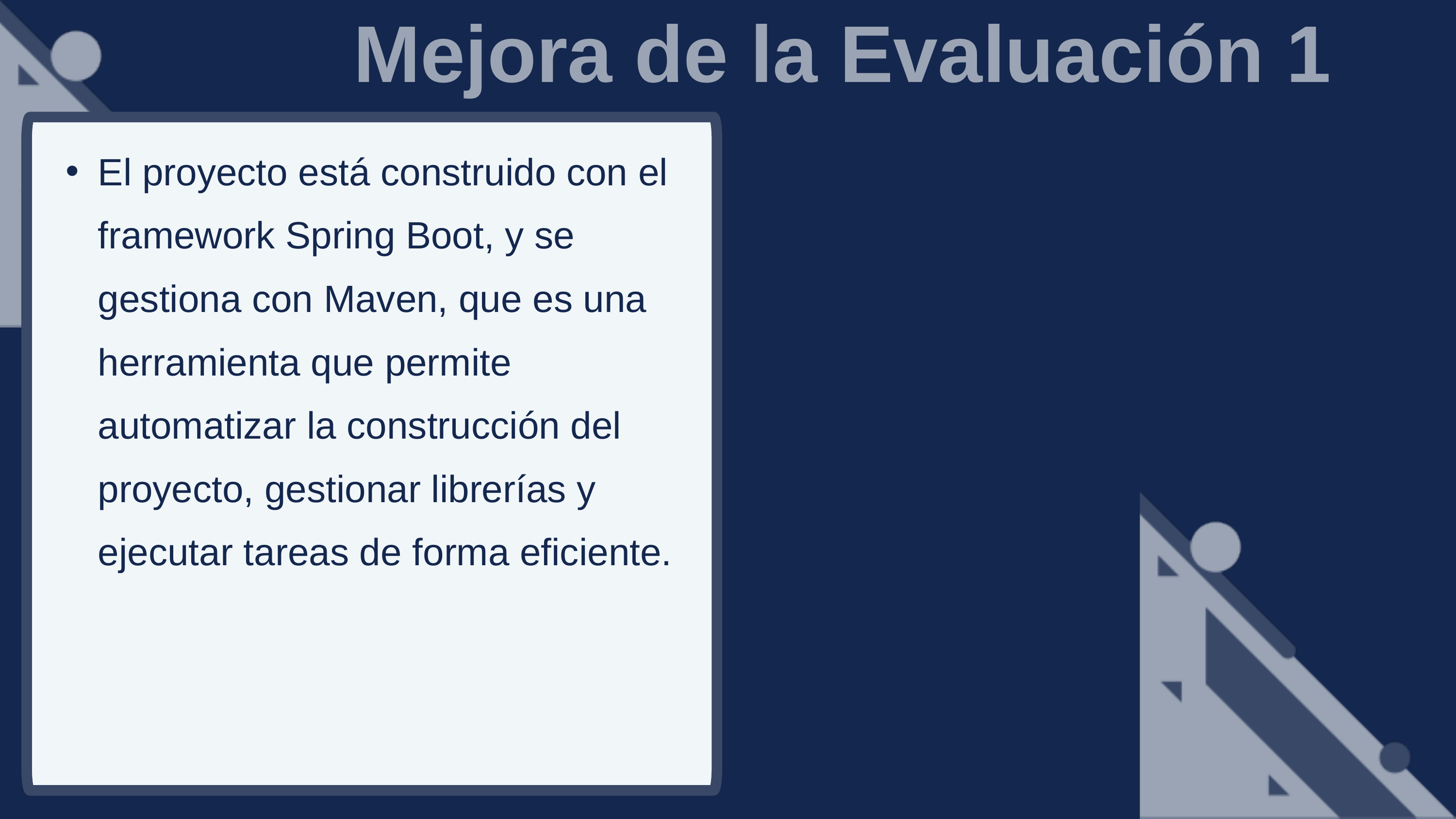

Mejora de la Evaluación 1

El proyecto está construido con el framework Spring Boot, y se gestiona con Maven, que es una herramienta que permite automatizar la construcción del proyecto, gestionar librerías y ejecutar tareas de forma eficiente.